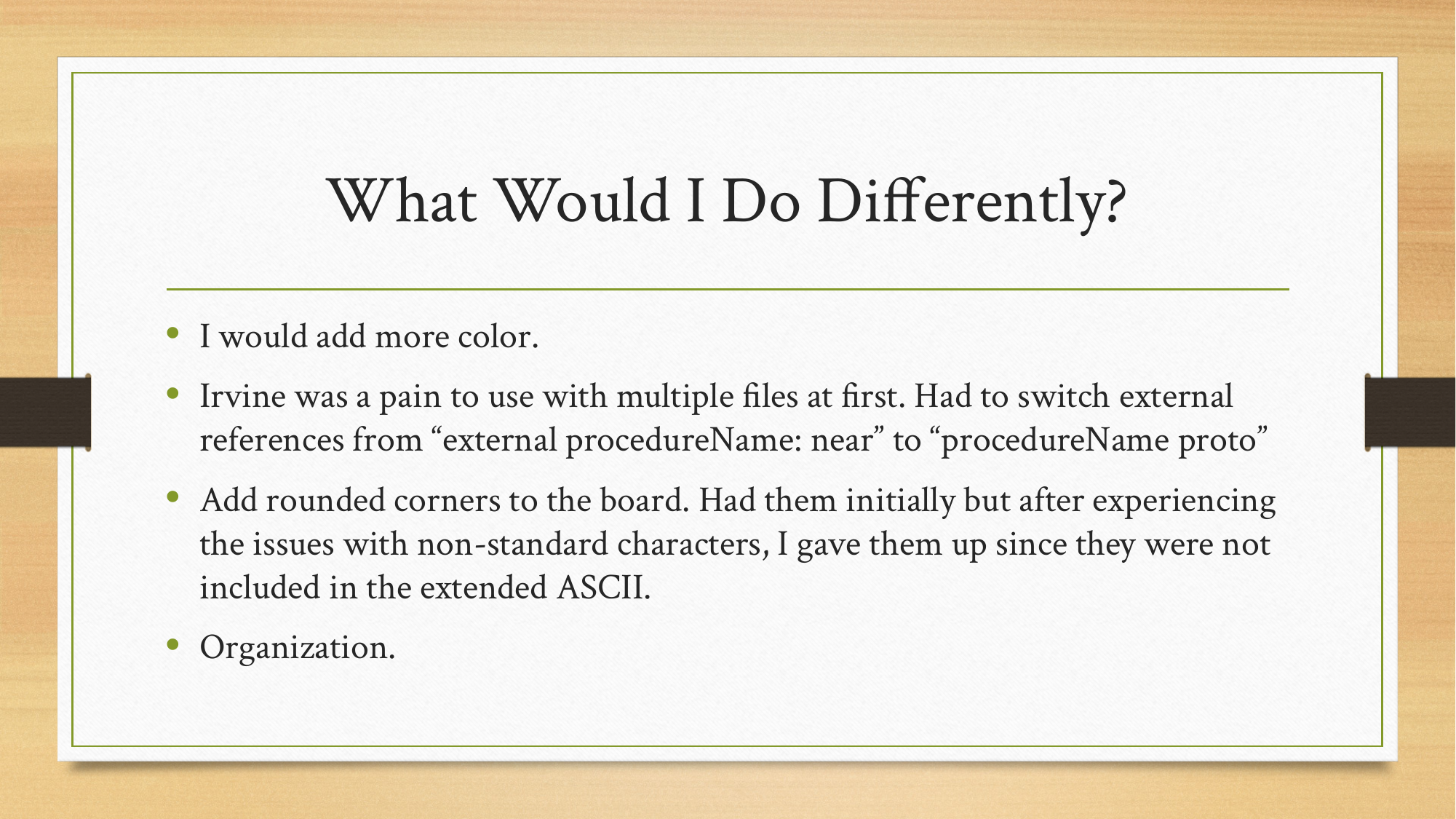

# What Would I Do Differently?
I would add more color.
Irvine was a pain to use with multiple files at first. Had to switch external references from “external procedureName: near” to “procedureName proto”
Add rounded corners to the board. Had them initially but after experiencing the issues with non-standard characters, I gave them up since they were not included in the extended ASCII.
Organization.